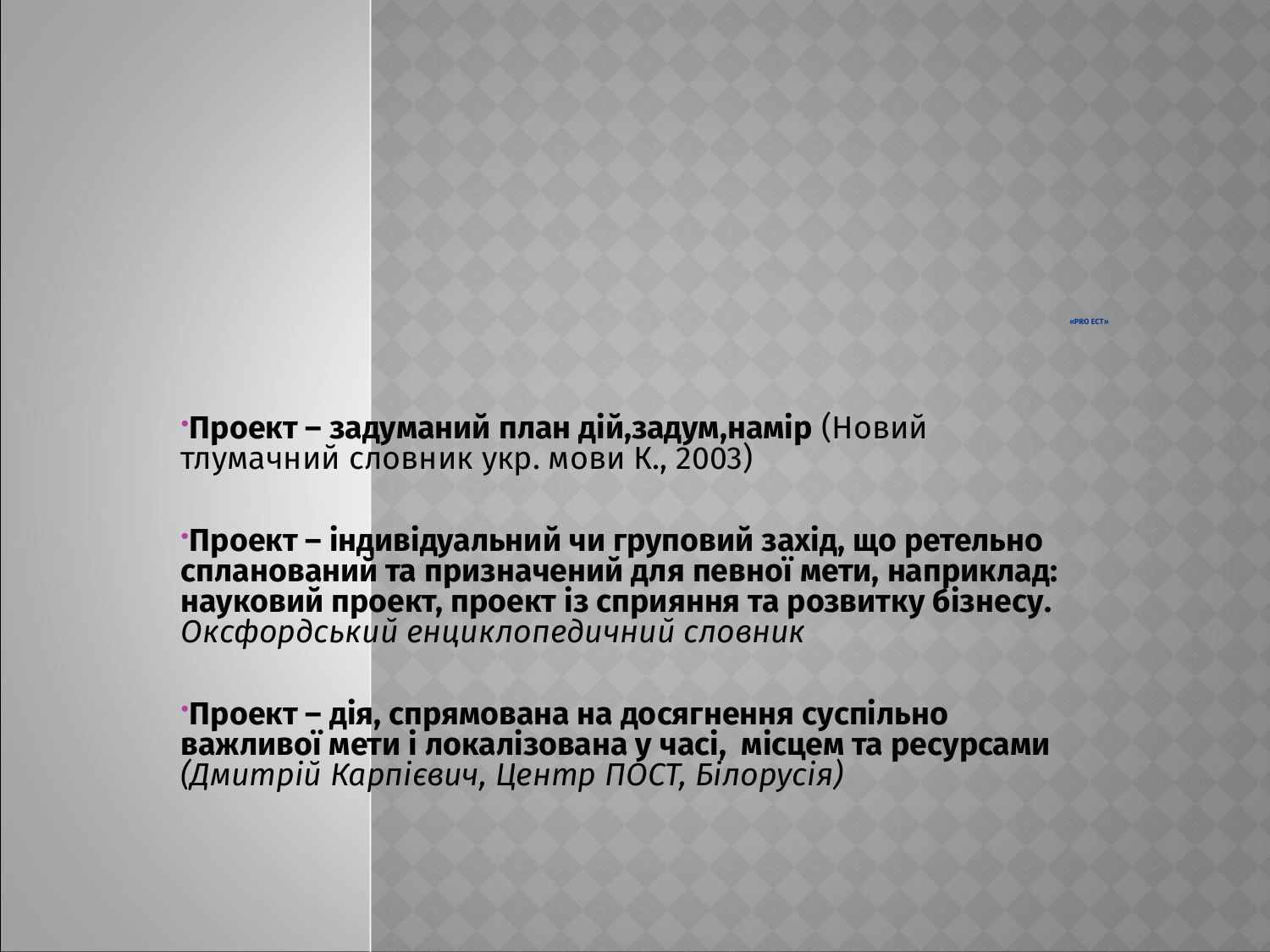

# «Pro ect»

Проект – задуманий план дій,задум,намір (Новий тлумачний словник укр. мови К., 2003)

Проект – індивідуальний чи груповий захід, що ретельно спланований та призначений для певної мети, наприклад: науковий проект, проект із сприяння та розвитку бізнесу. Оксфордський енциклопедичний словник

Проект – дія, спрямована на досягнення суспільно важливої мети і локалізована у часі,  місцем та ресурсами (Дмитрій Карпієвич, Центр ПОСТ, Білорусія)